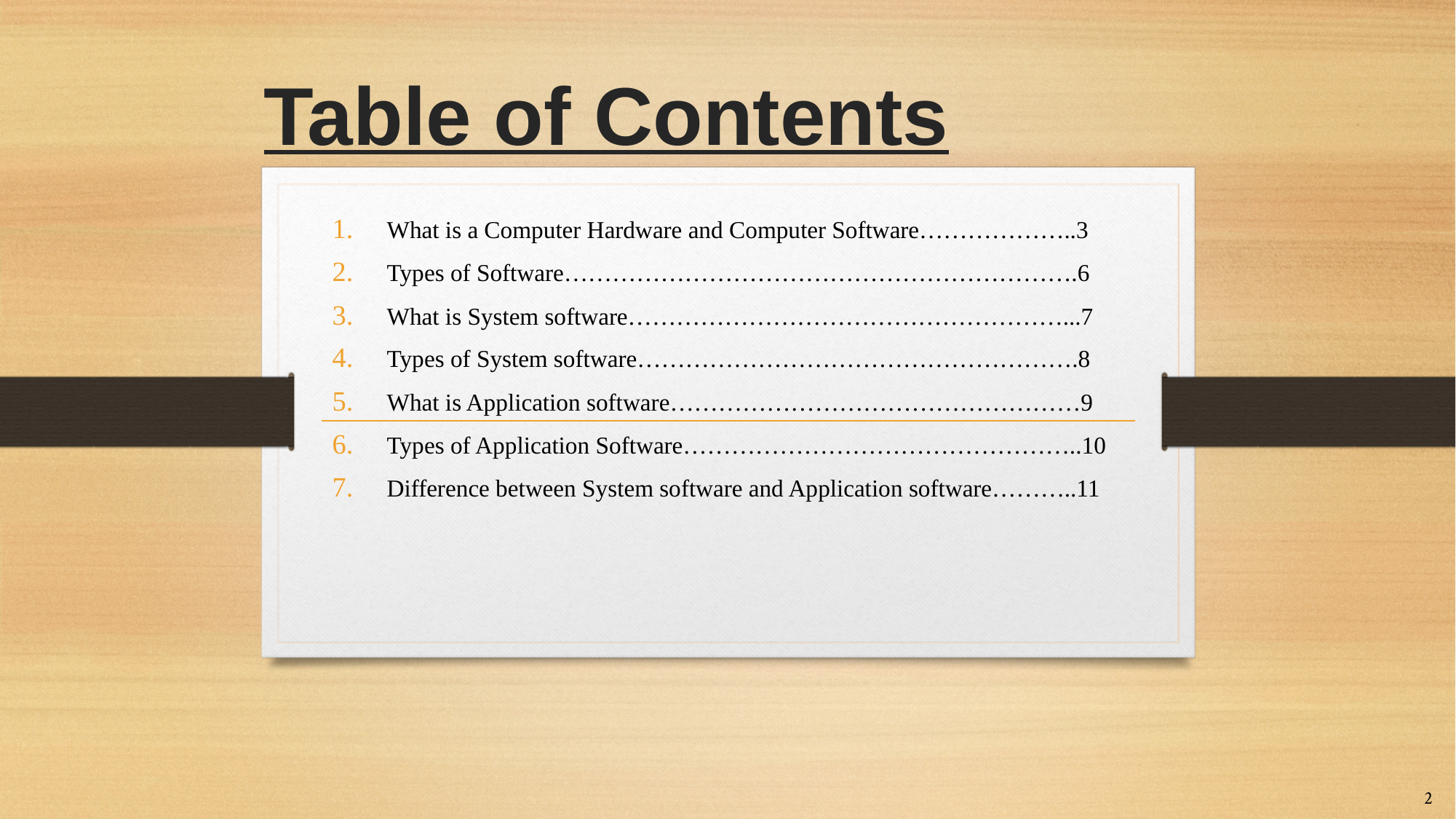

# Table of Contents
What is a Computer Hardware and Computer Software………………..3
Types of Software……………………………………………………….6
What is System software………………………………………………...7
Types of System software……………………………………………….8
What is Application software……………………………………………9
Types of Application Software…………………………………………..10
Difference between System software and Application software………..11
2